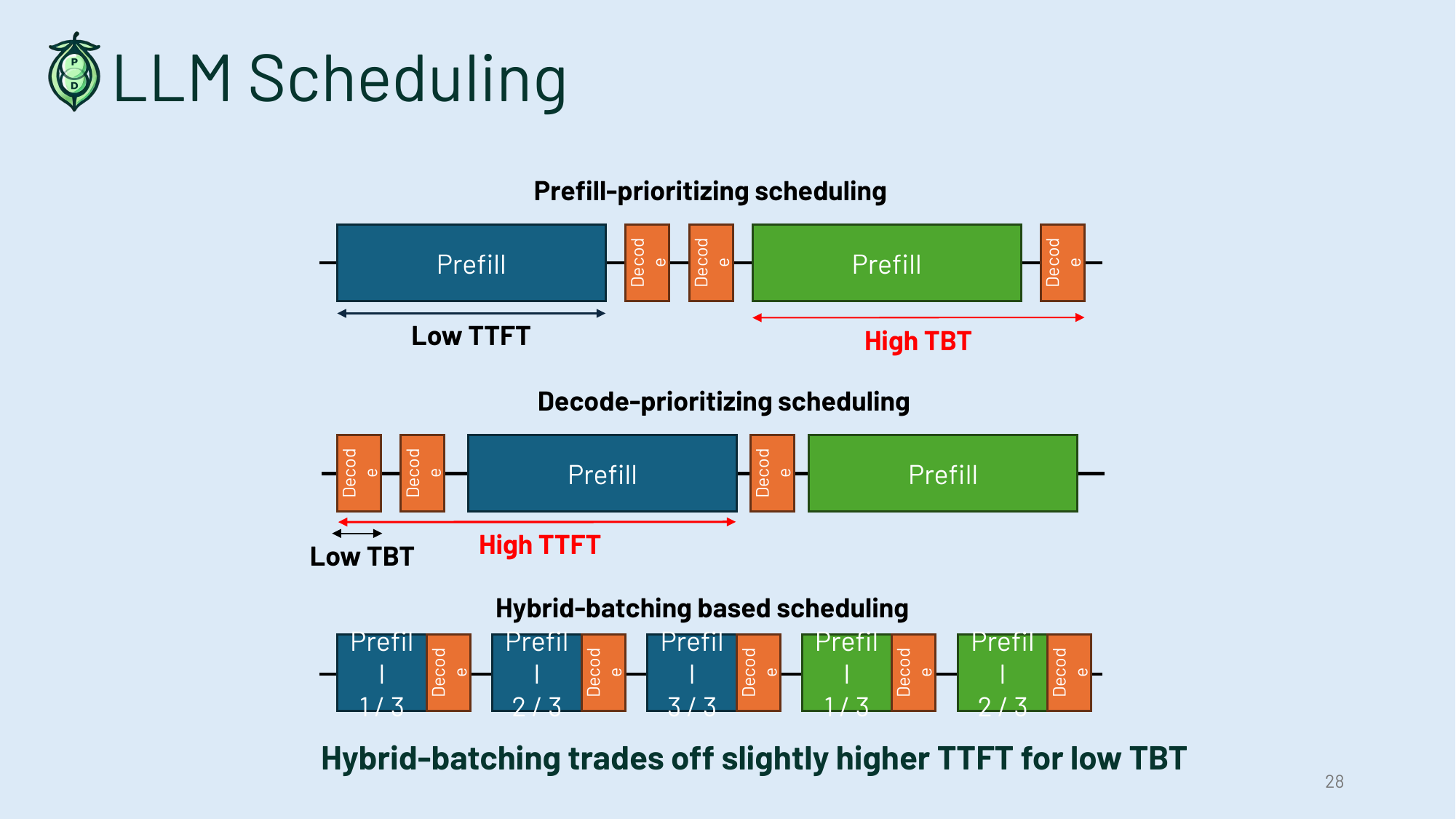

# LLM Scheduling
Prefill-prioritizing scheduling
Prefill
Decode
Decode
Prefill
Decode
Low TTFT
High TBT
Decode-prioritizing scheduling
Decode
Decode
Decode
Prefill
Prefill
High TTFT
Low TBT
Hybrid-batching based scheduling
Prefill
1 / 3
Decode
Prefill
2 / 3
Decode
Prefill
3 / 3
Decode
Prefill
1 / 3
Decode
Prefill
2 / 3
Decode
Hybrid-batching trades off slightly higher TTFT for low TBT
28